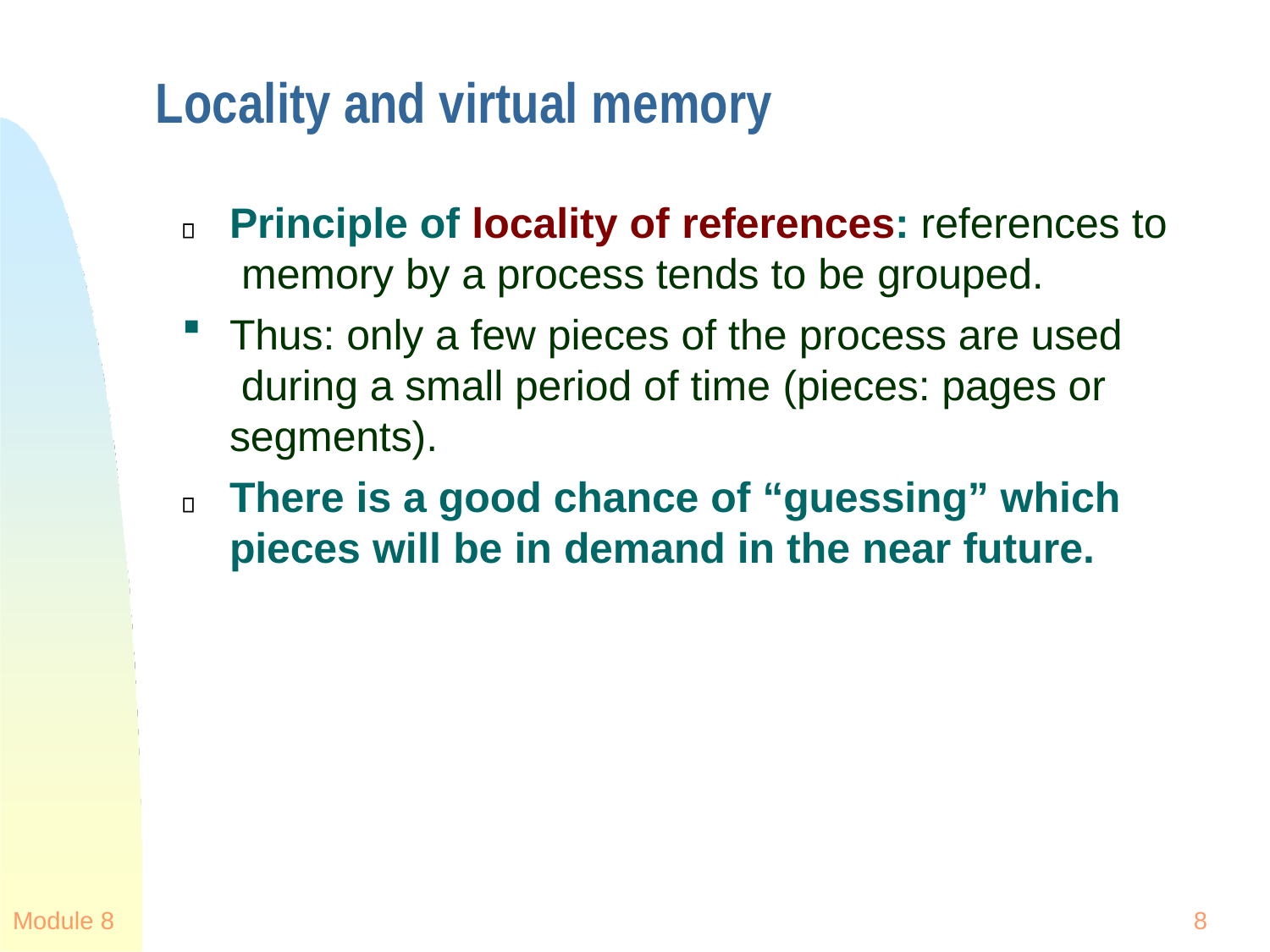

# Locality and virtual memory
Principle of locality of references: references to  memory by a process tends to be grouped.
Thus: only a few pieces of the process are used  during a small period of time (pieces: pages or  segments).
There is a good chance of “guessing” which
pieces will be in demand in the near future.

Module 8
8